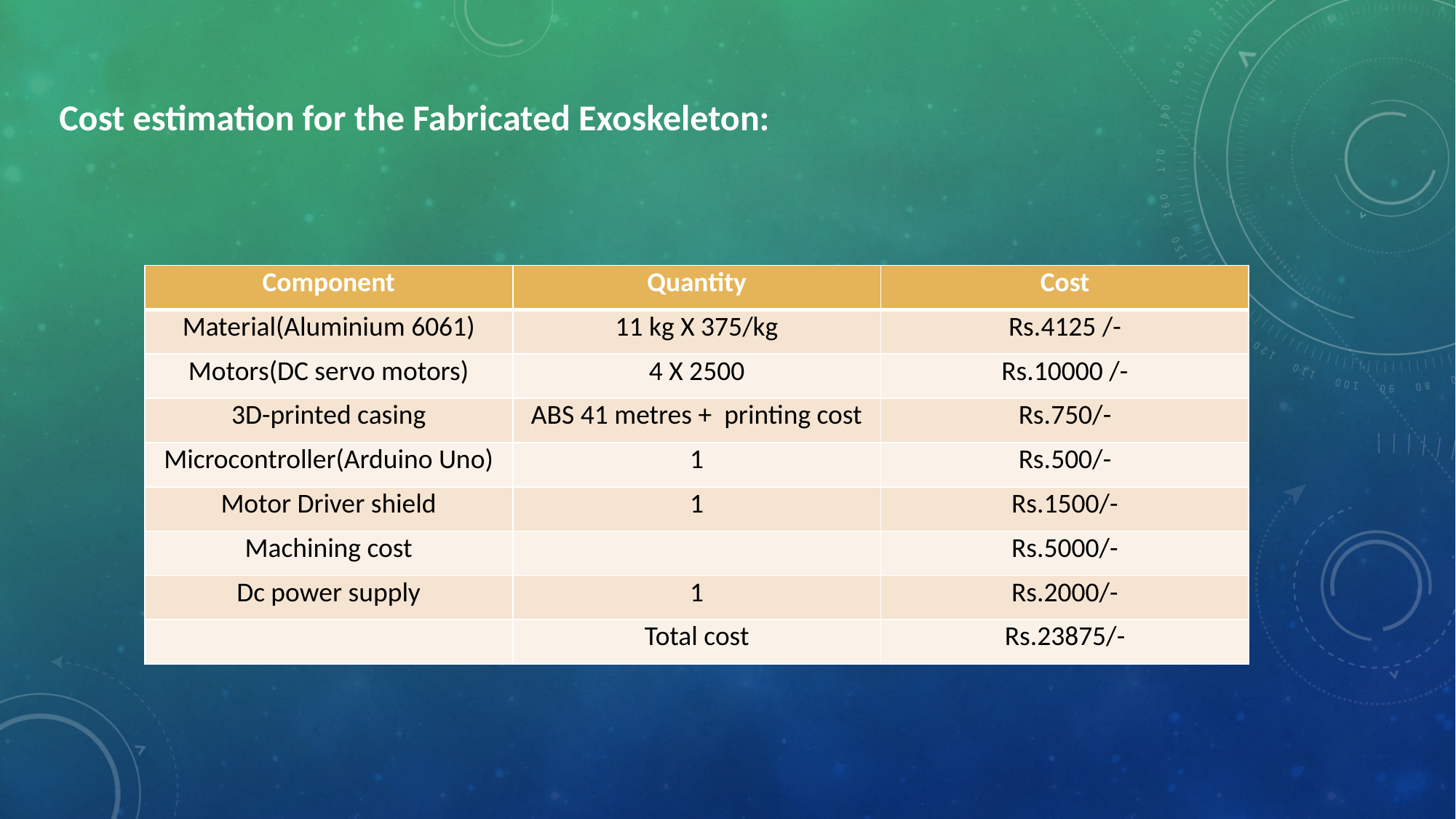

Cost estimation for the Fabricated Exoskeleton:
| Component | Quantity | Cost |
| --- | --- | --- |
| Material(Aluminium 6061) | 11 kg X 375/kg | Rs.4125 /- |
| Motors(DC servo motors) | 4 X 2500 | Rs.10000 /- |
| 3D-printed casing | ABS 41 metres + printing cost | Rs.750/- |
| Microcontroller(Arduino Uno) | 1 | Rs.500/- |
| Motor Driver shield | 1 | Rs.1500/- |
| Machining cost |  | Rs.5000/- |
| Dc power supply | 1 | Rs.2000/- |
|  | Total cost | Rs.23875/- |